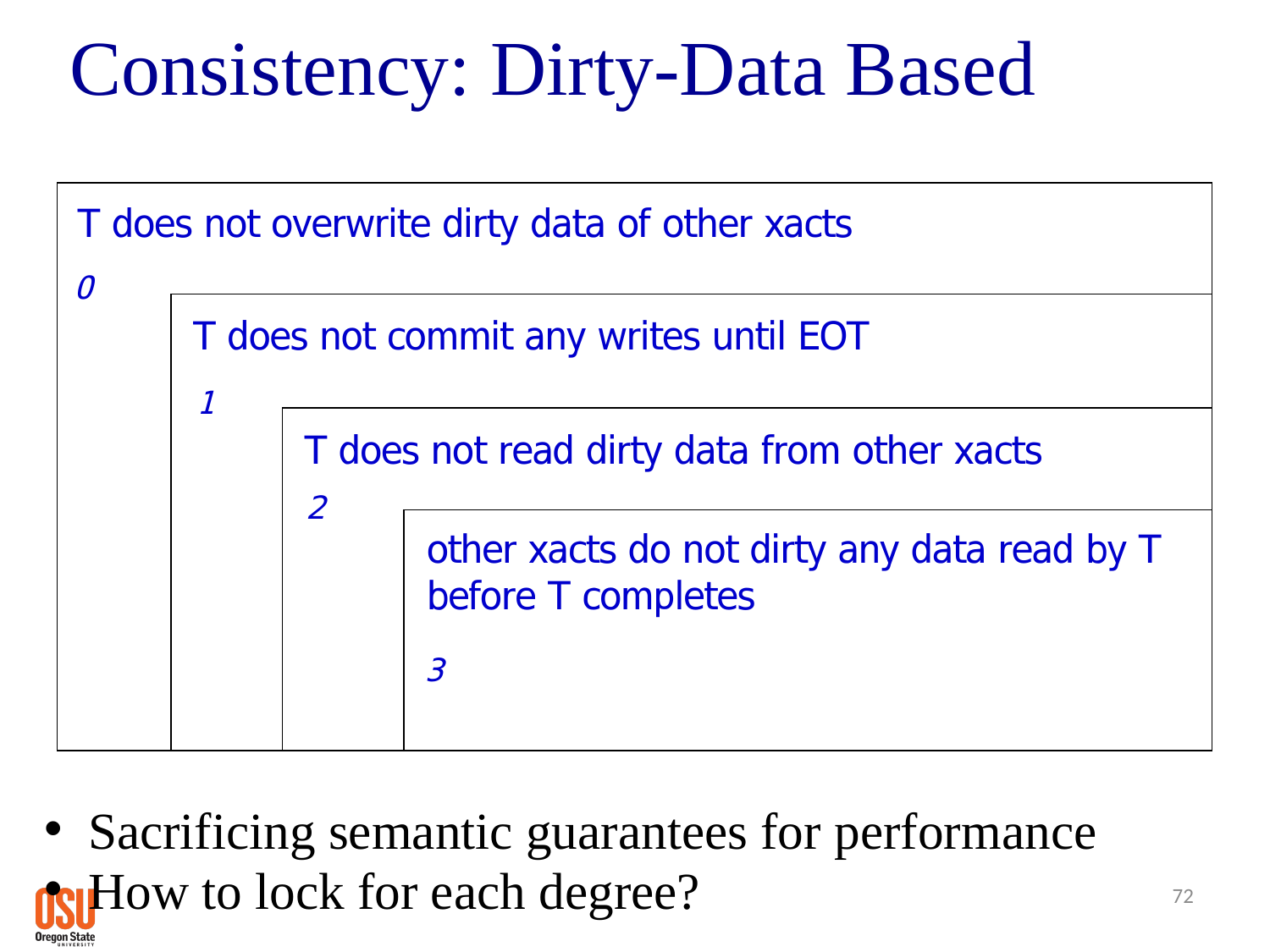

# Consistency: Dirty-Data Based

Sacrificing semantic guarantees for performance
How to lock for each degree?

T does not overwrite dirty data of other xacts
0

T does not commit any writes until EOT
1

T does not read dirty data from other xacts
2

other xacts do not dirty any data read by T
before T completes
3
72